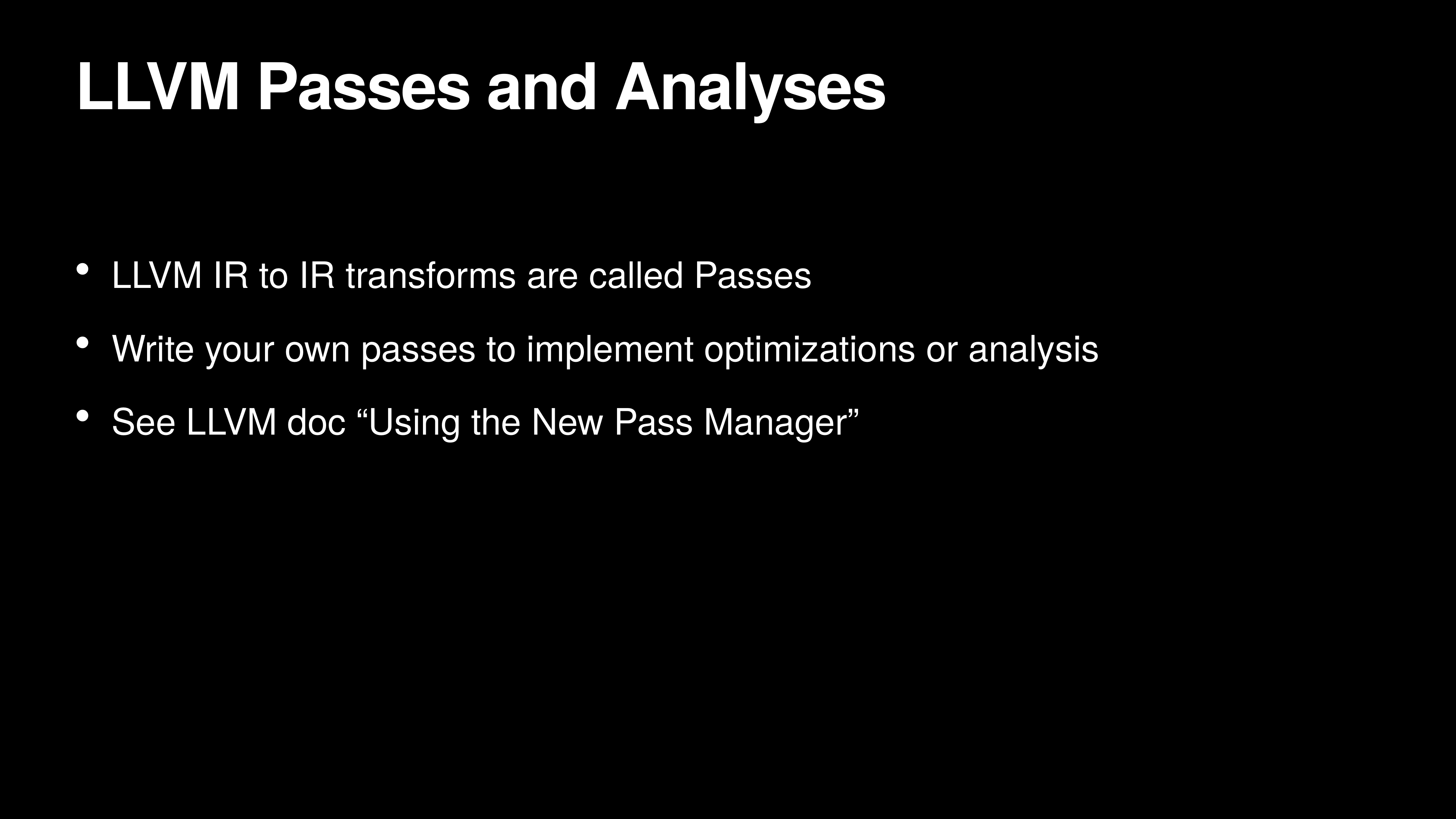

# LLVM Passes and Analyses

LLVM IR to IR transforms are called Passes
Write your own passes to implement optimizations or analysis
See LLVM doc “Using the New Pass Manager”